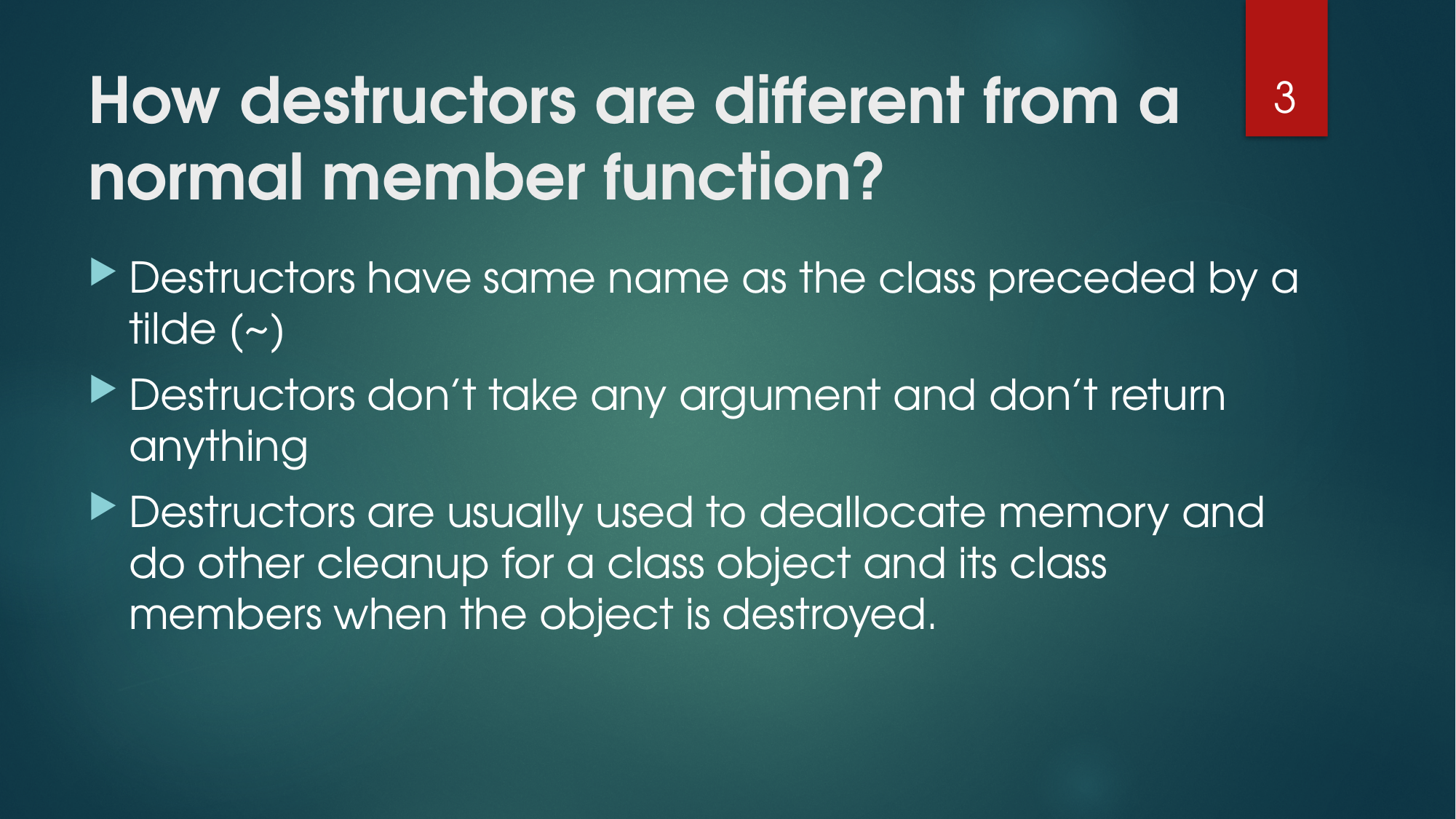

3
# How destructors are different from a normal member function?
Destructors have same name as the class preceded by a tilde (~)
Destructors don’t take any argument and don’t return anything
Destructors are usually used to deallocate memory and do other cleanup for a class object and its class members when the object is destroyed.